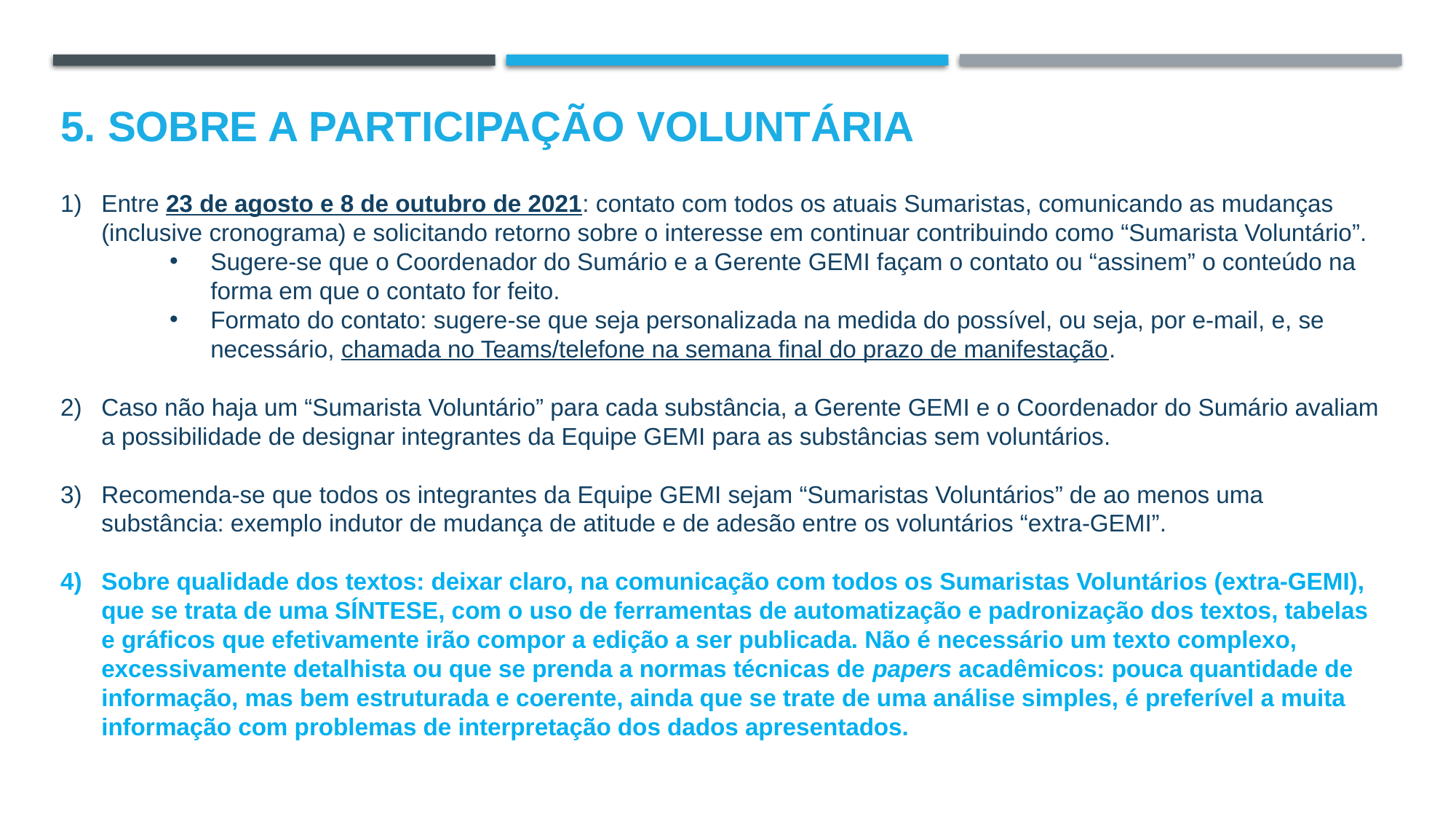

5. SOBRE A PARTICIPAÇÃO VOLUNTÁRIA
Entre 23 de agosto e 8 de outubro de 2021: contato com todos os atuais Sumaristas, comunicando as mudanças (inclusive cronograma) e solicitando retorno sobre o interesse em continuar contribuindo como “Sumarista Voluntário”.
Sugere-se que o Coordenador do Sumário e a Gerente GEMI façam o contato ou “assinem” o conteúdo na forma em que o contato for feito.
Formato do contato: sugere-se que seja personalizada na medida do possível, ou seja, por e-mail, e, se necessário, chamada no Teams/telefone na semana final do prazo de manifestação.

Caso não haja um “Sumarista Voluntário” para cada substância, a Gerente GEMI e o Coordenador do Sumário avaliam a possibilidade de designar integrantes da Equipe GEMI para as substâncias sem voluntários.

Recomenda-se que todos os integrantes da Equipe GEMI sejam “Sumaristas Voluntários” de ao menos uma substância: exemplo indutor de mudança de atitude e de adesão entre os voluntários “extra-GEMI”.

Sobre qualidade dos textos: deixar claro, na comunicação com todos os Sumaristas Voluntários (extra-GEMI), que se trata de uma SÍNTESE, com o uso de ferramentas de automatização e padronização dos textos, tabelas e gráficos que efetivamente irão compor a edição a ser publicada. Não é necessário um texto complexo, excessivamente detalhista ou que se prenda a normas técnicas de papers acadêmicos: pouca quantidade de informação, mas bem estruturada e coerente, ainda que se trate de uma análise simples, é preferível a muita informação com problemas de interpretação dos dados apresentados.